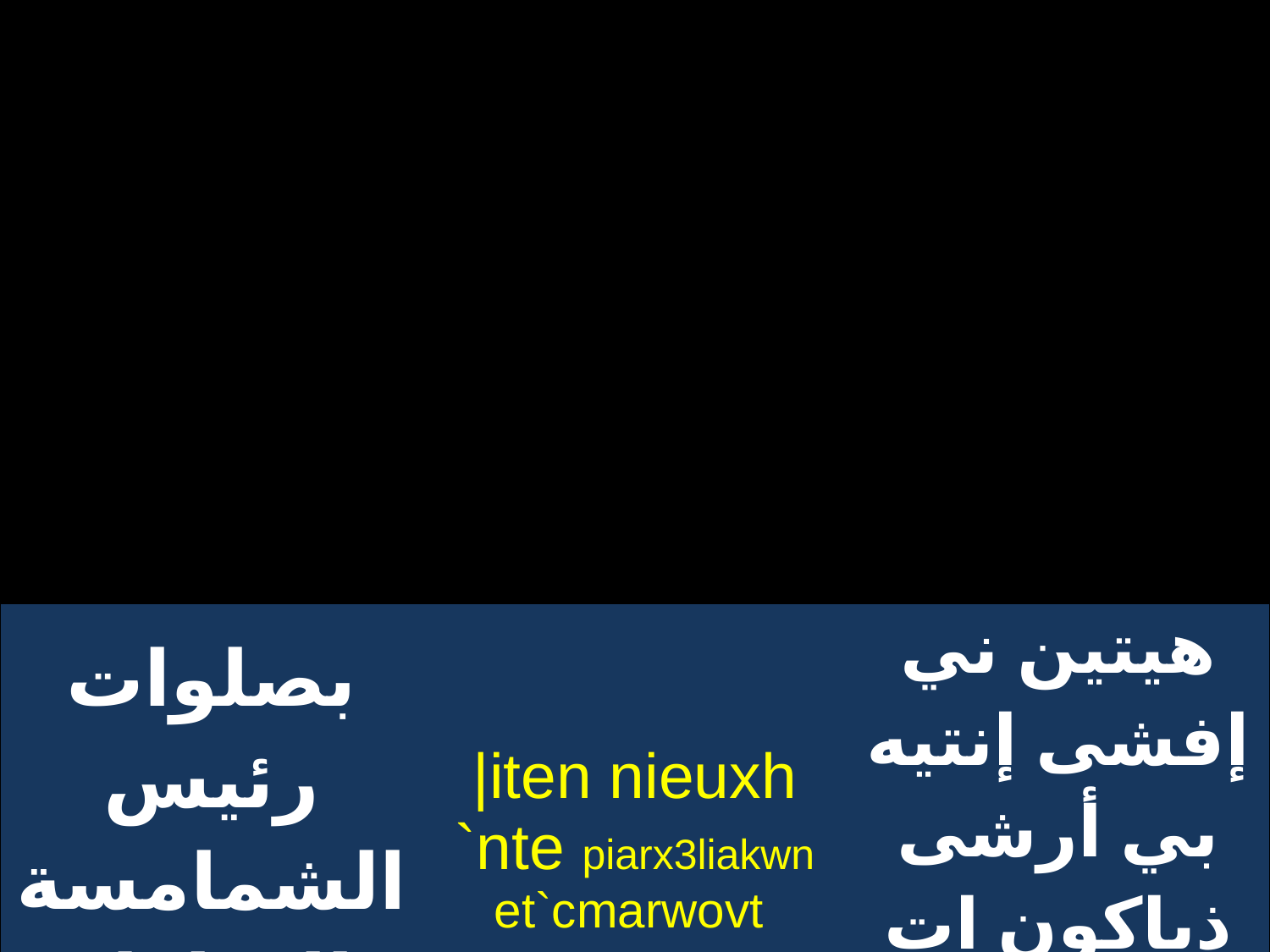

| بصلوات رئيس الشمامسة المبارك | |iten nieuxh `nte piarx3liakwn et`cmarwovt | هيتين ني إفشى إنتيه بي أرشى ذياكون ات اسمارؤوت |
| --- | --- | --- |